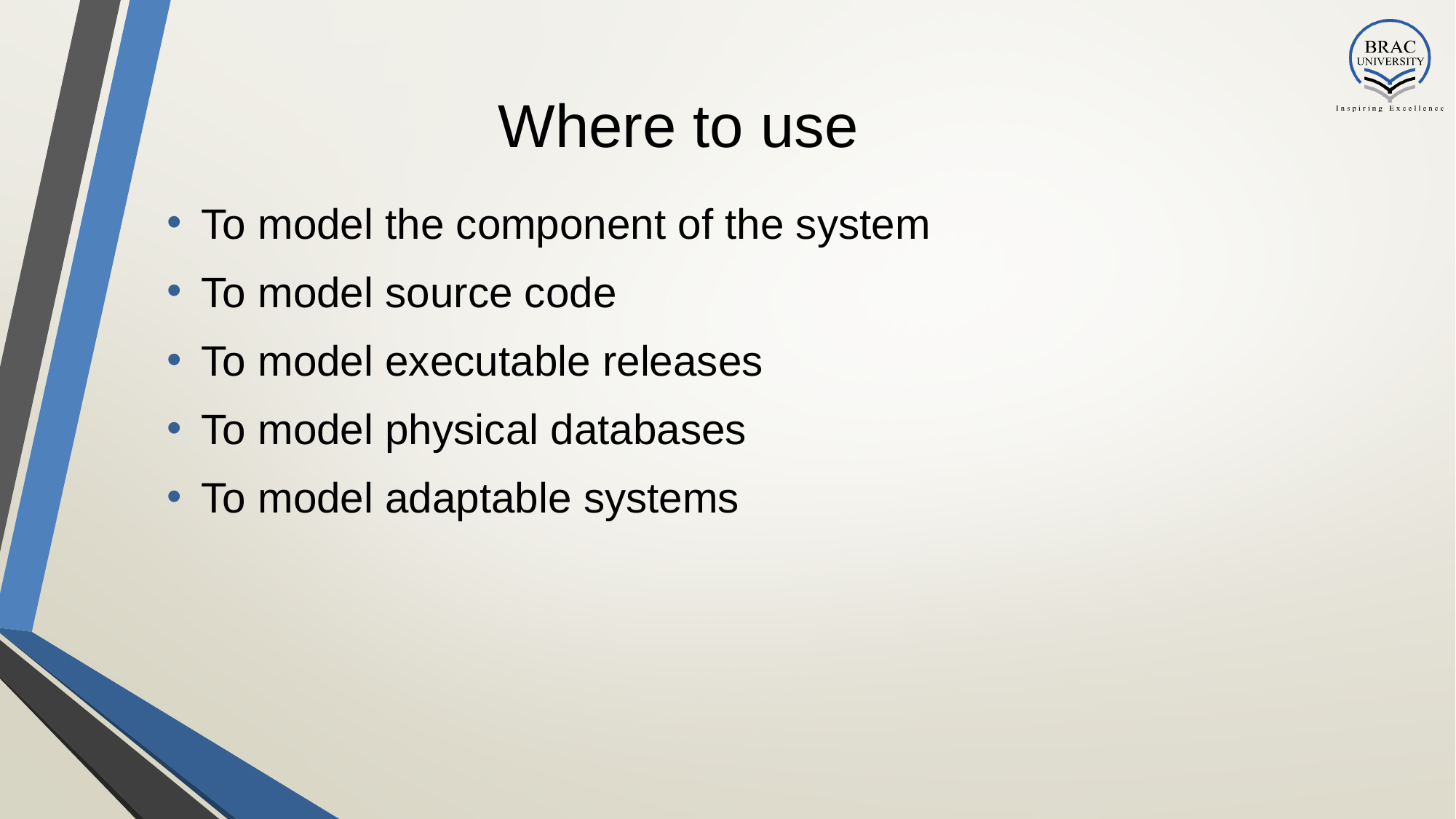

# Where to use
To model the component of the system
To model source code
To model executable releases
To model physical databases
To model adaptable systems
17